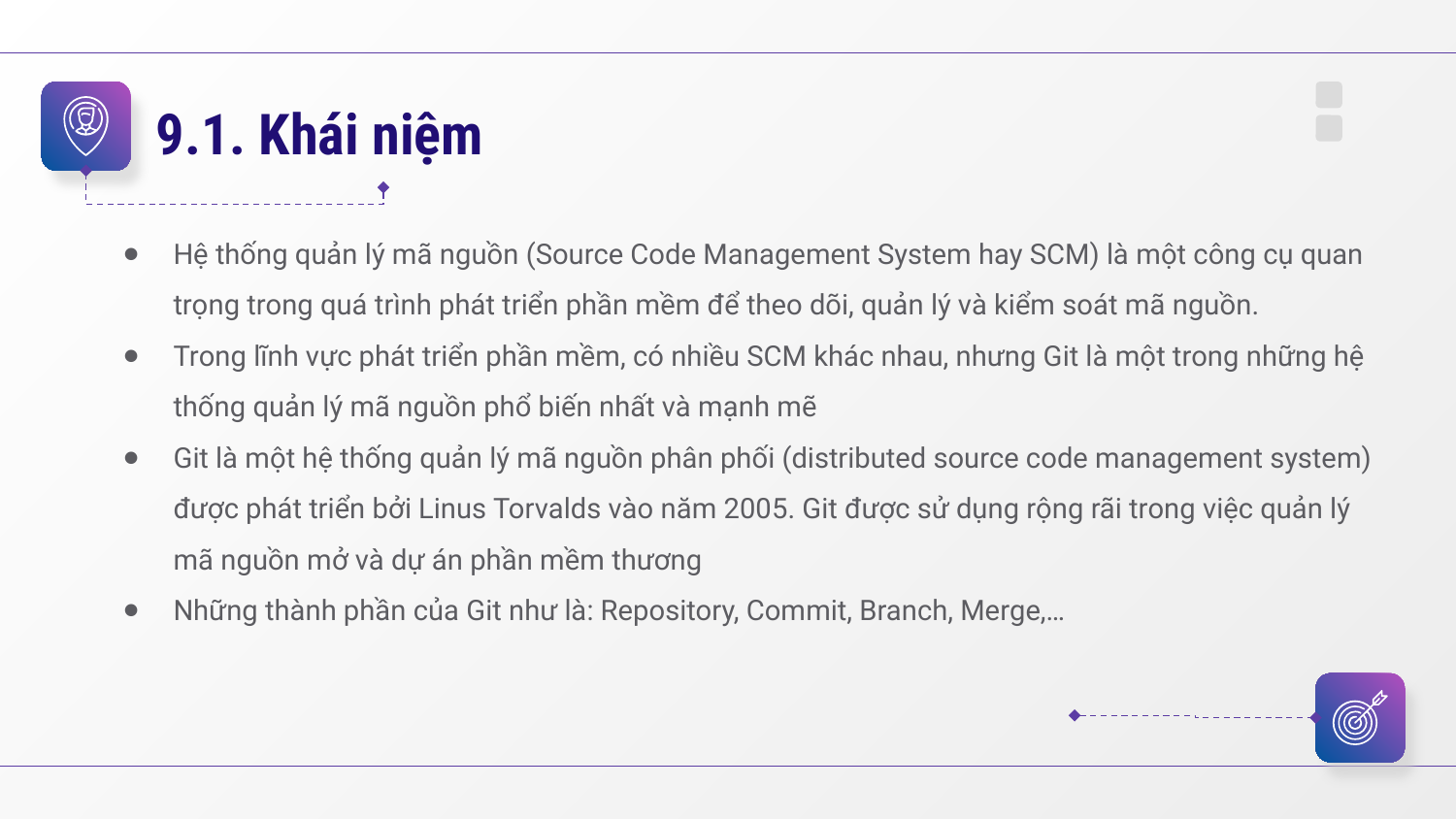

9.1. Khái niệm

Hệ thống quản lý mã nguồn (Source Code Management System hay SCM) là một công cụ quan trọng trong quá trình phát triển phần mềm để theo dõi, quản lý và kiểm soát mã nguồn.
Trong lĩnh vực phát triển phần mềm, có nhiều SCM khác nhau, nhưng Git là một trong những hệ thống quản lý mã nguồn phổ biến nhất và mạnh mẽ
Git là một hệ thống quản lý mã nguồn phân phối (distributed source code management system) được phát triển bởi Linus Torvalds vào năm 2005. Git được sử dụng rộng rãi trong việc quản lý mã nguồn mở và dự án phần mềm thương
Những thành phần của Git như là: Repository, Commit, Branch, Merge,…